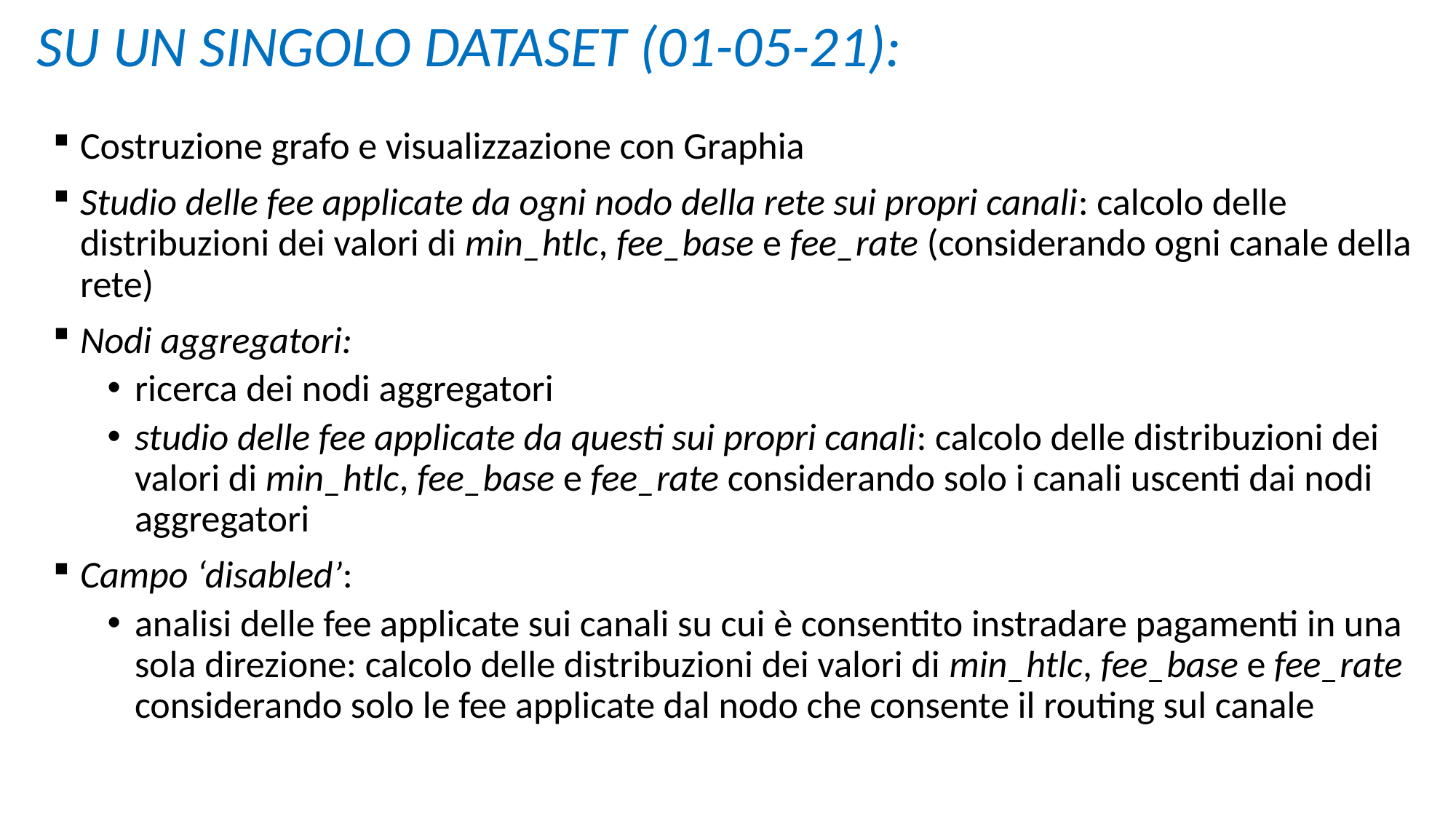

# SU UN SINGOLO DATASET (01-05-21):
Costruzione grafo e visualizzazione con Graphia
Studio delle fee applicate da ogni nodo della rete sui propri canali: calcolo delle distribuzioni dei valori di min_htlc, fee_base e fee_rate (considerando ogni canale della rete)
Nodi aggregatori:
ricerca dei nodi aggregatori
studio delle fee applicate da questi sui propri canali: calcolo delle distribuzioni dei valori di min_htlc, fee_base e fee_rate considerando solo i canali uscenti dai nodi aggregatori
Campo ‘disabled’:
analisi delle fee applicate sui canali su cui è consentito instradare pagamenti in una sola direzione: calcolo delle distribuzioni dei valori di min_htlc, fee_base e fee_rate considerando solo le fee applicate dal nodo che consente il routing sul canale